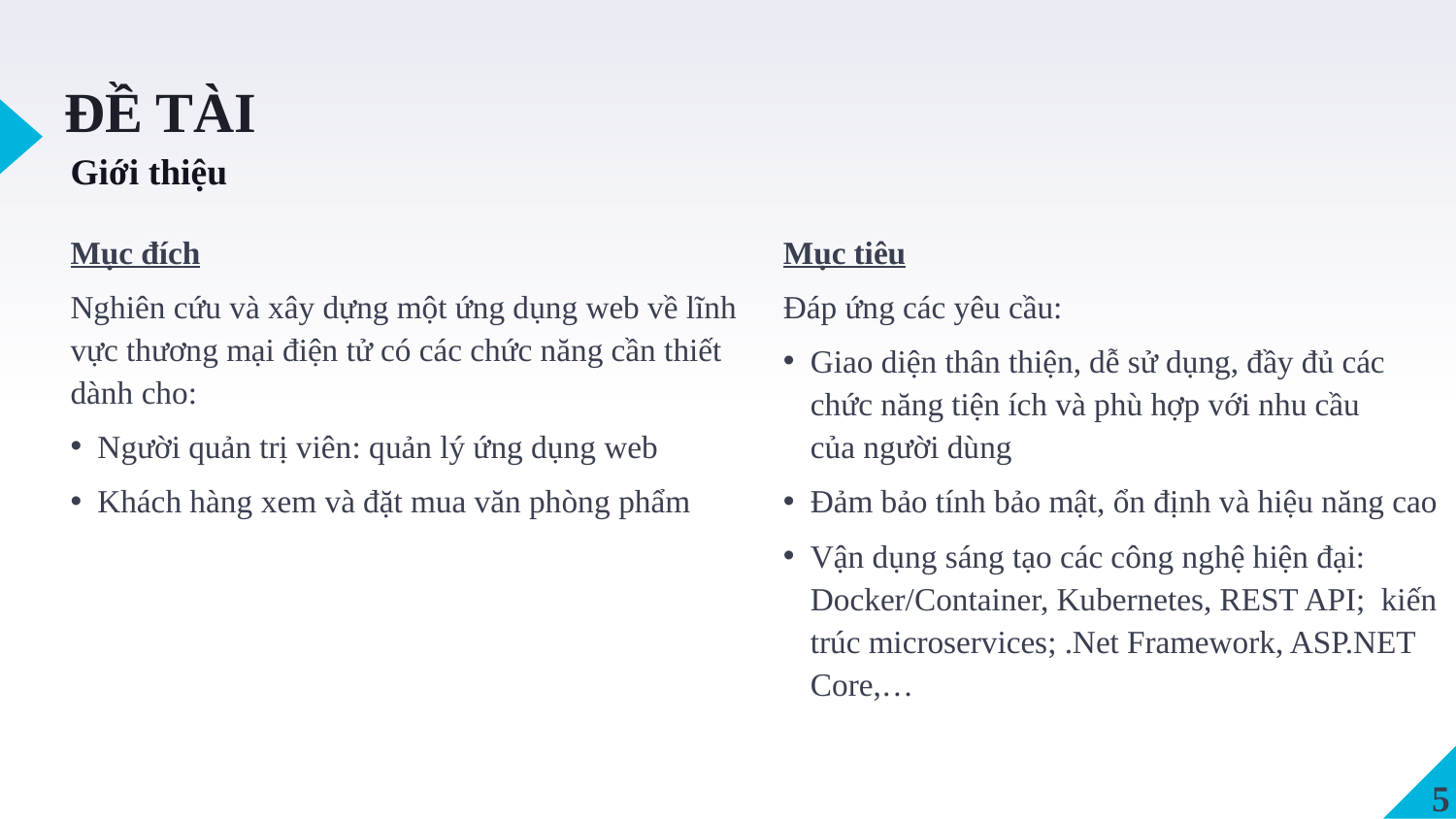

ĐỀ TÀI
Giới thiệu
Mục đích
Nghiên cứu và xây dựng một ứng dụng web về lĩnh vực thương mại điện tử có các chức năng cần thiết dành cho:
Người quản trị viên: quản lý ứng dụng web
Khách hàng xem và đặt mua văn phòng phẩm
Mục tiêu
Đáp ứng các yêu cầu:
Giao diện thân thiện, dễ sử dụng, đầy đủ các chức năng tiện ích và phù hợp với nhu cầu     của người dùng
Đảm bảo tính bảo mật, ổn định và hiệu năng cao
Vận dụng sáng tạo các công nghệ hiện đại: Docker/Container, Kubernetes, REST API;  kiến trúc microservices; .Net Framework, ASP.NET Core,…

5